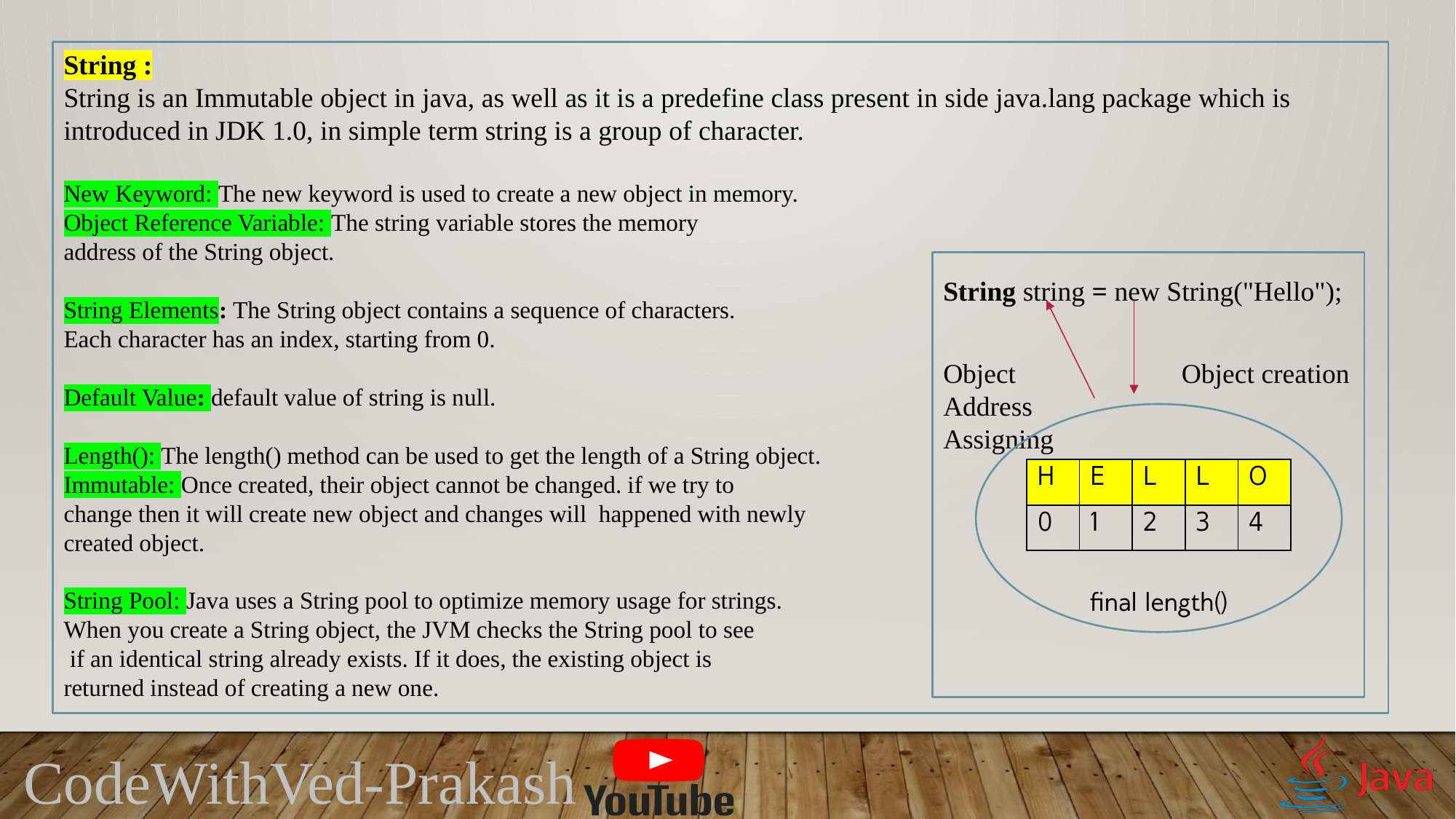

String :
String is an Immutable object in java, as well as it is a predefine class present in side java.lang package which is introduced in JDK 1.0, in simple term string is a group of character.

New Keyword: The new keyword is used to create a new object in memory.
Object Reference Variable: The string variable stores the memory
address of the String object.

String Elements: The String object contains a sequence of characters.
Each character has an index, starting from 0.

Default Value: default value of string is null.

Length(): The length() method can be used to get the length of a String object.
Immutable: Once created, their object cannot be changed. if we try to
change then it will create new object and changes will  happened with newly
created object.

String Pool: Java uses a String pool to optimize memory usage for strings.
When you create a String object, the JVM checks the String pool to see
 if an identical string already exists. If it does, the existing object is
returned instead of creating a new one.
String string = new String("Hello");
Object                        Object creation
Address
Assigning

final length()
| H | E | L | L | O |
| --- | --- | --- | --- | --- |
| 0 | 1 | 2 | 3 | 4 |